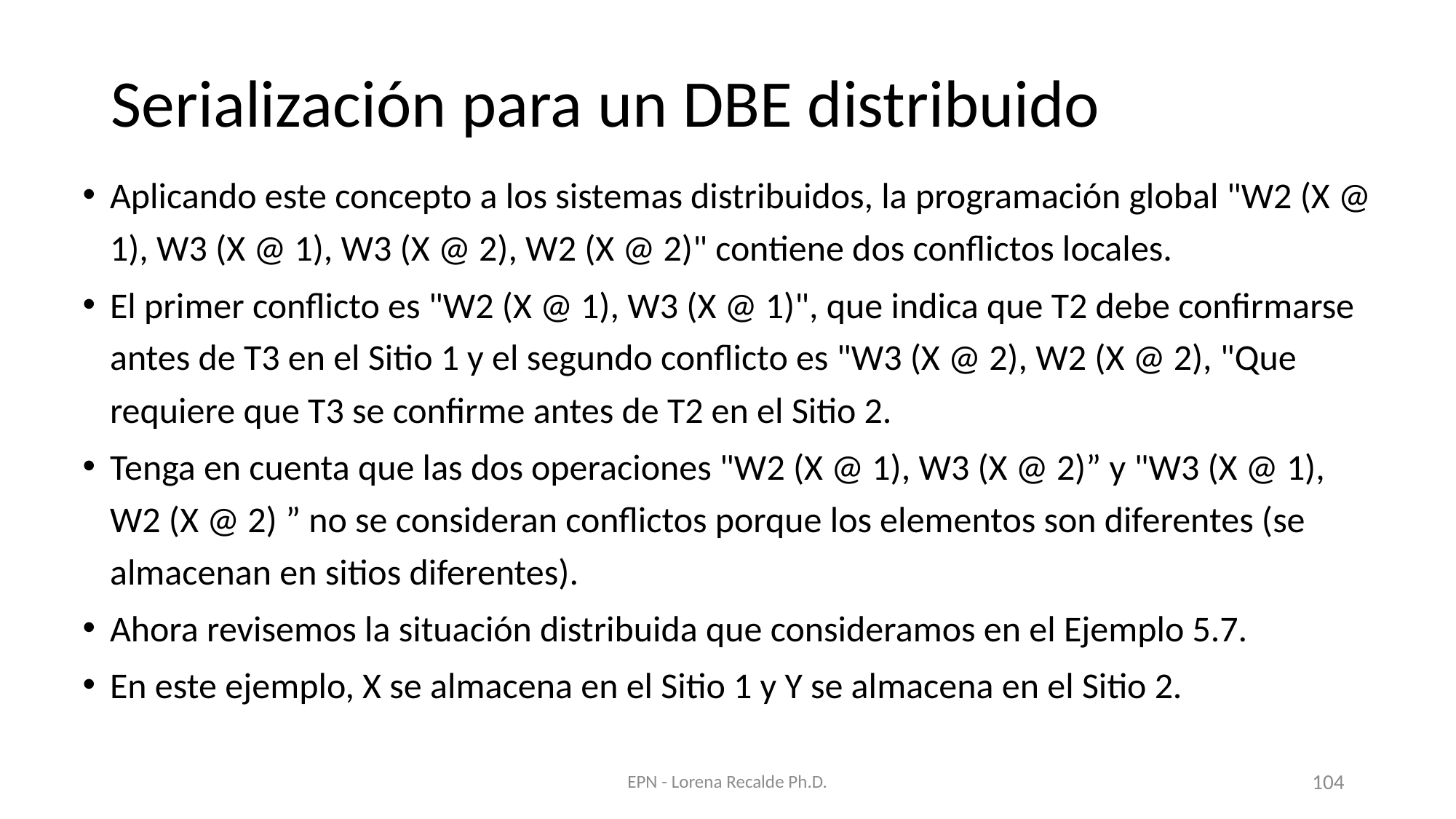

# Serialización para un DBE distribuido
Aplicando este concepto a los sistemas distribuidos, la programación global "W2 (X @ 1), W3 (X @ 1), W3 (X @ 2), W2 (X @ 2)" contiene dos conflictos locales.
El primer conflicto es "W2 (X @ 1), W3 (X @ 1)", que indica que T2 debe confirmarse antes de T3 en el Sitio 1 y el segundo conflicto es "W3 (X @ 2), W2 (X @ 2), "Que requiere que T3 se confirme antes de T2 en el Sitio 2.
Tenga en cuenta que las dos operaciones "W2 (X @ 1), W3 (X @ 2)” y "W3 (X @ 1), W2 (X @ 2) ” no se consideran conflictos porque los elementos son diferentes (se almacenan en sitios diferentes).
Ahora revisemos la situación distribuida que consideramos en el Ejemplo 5.7.
En este ejemplo, X se almacena en el Sitio 1 y Y se almacena en el Sitio 2.
EPN - Lorena Recalde Ph.D.
104